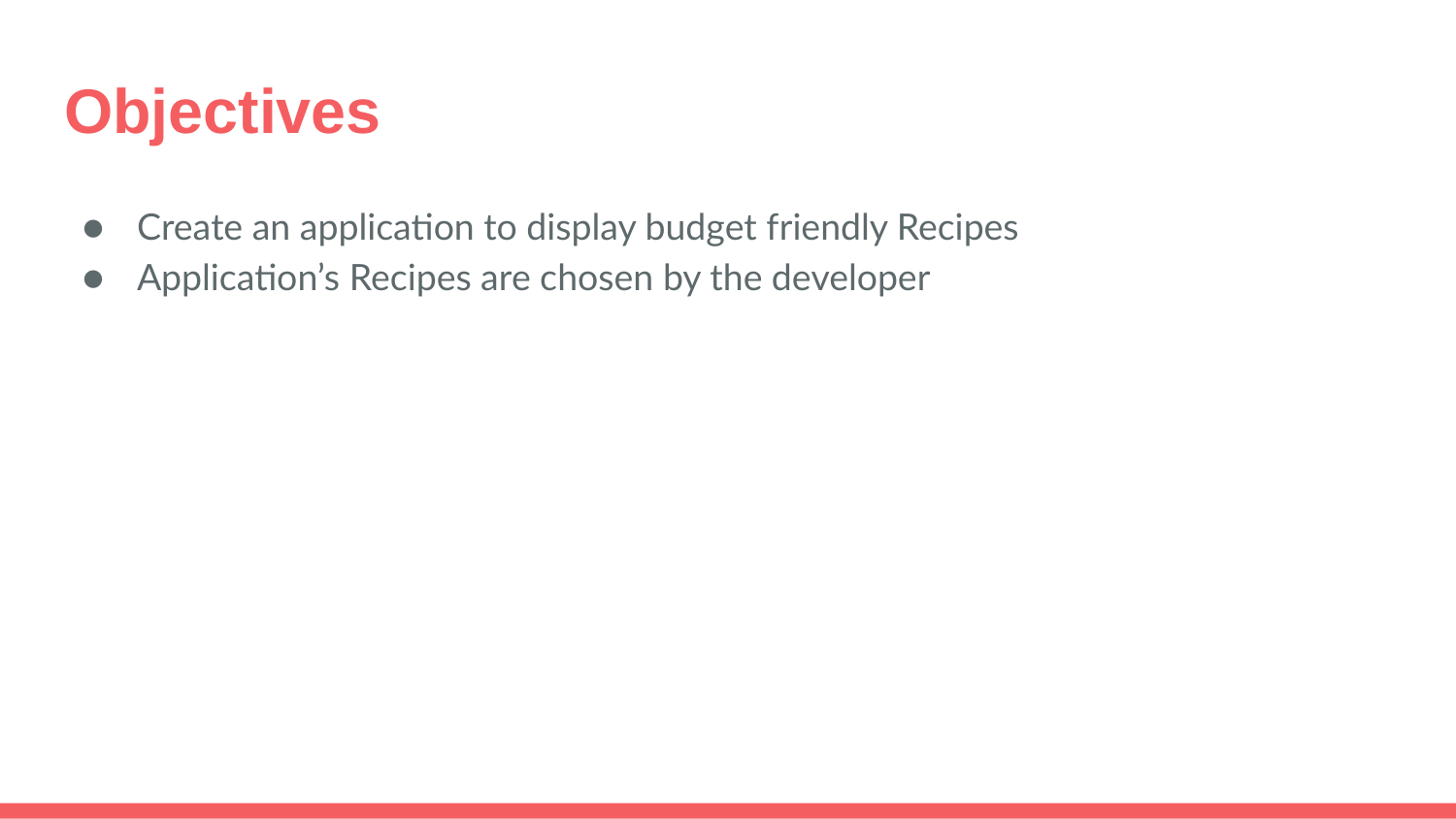

# Objectives
Create an application to display budget friendly Recipes
Application’s Recipes are chosen by the developer